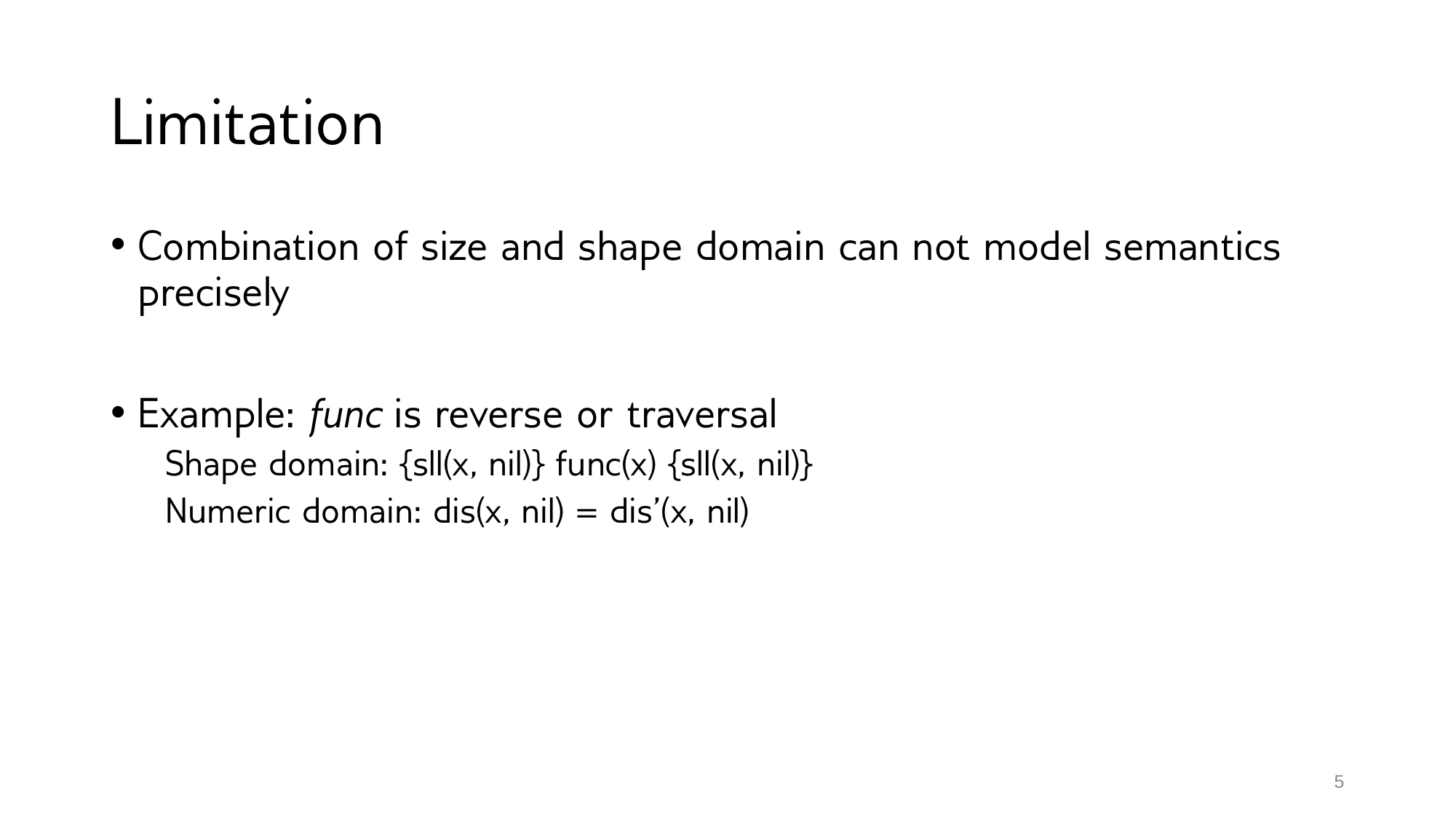

# Limitation
Combination of size and shape domain can not model semantics precisely

Example: func is reverse or traversal
Shape domain: {sll(x, nil)} func(x) {sll(x, nil)}
Numeric domain: dis(x, nil) = dis’(x, nil)

5